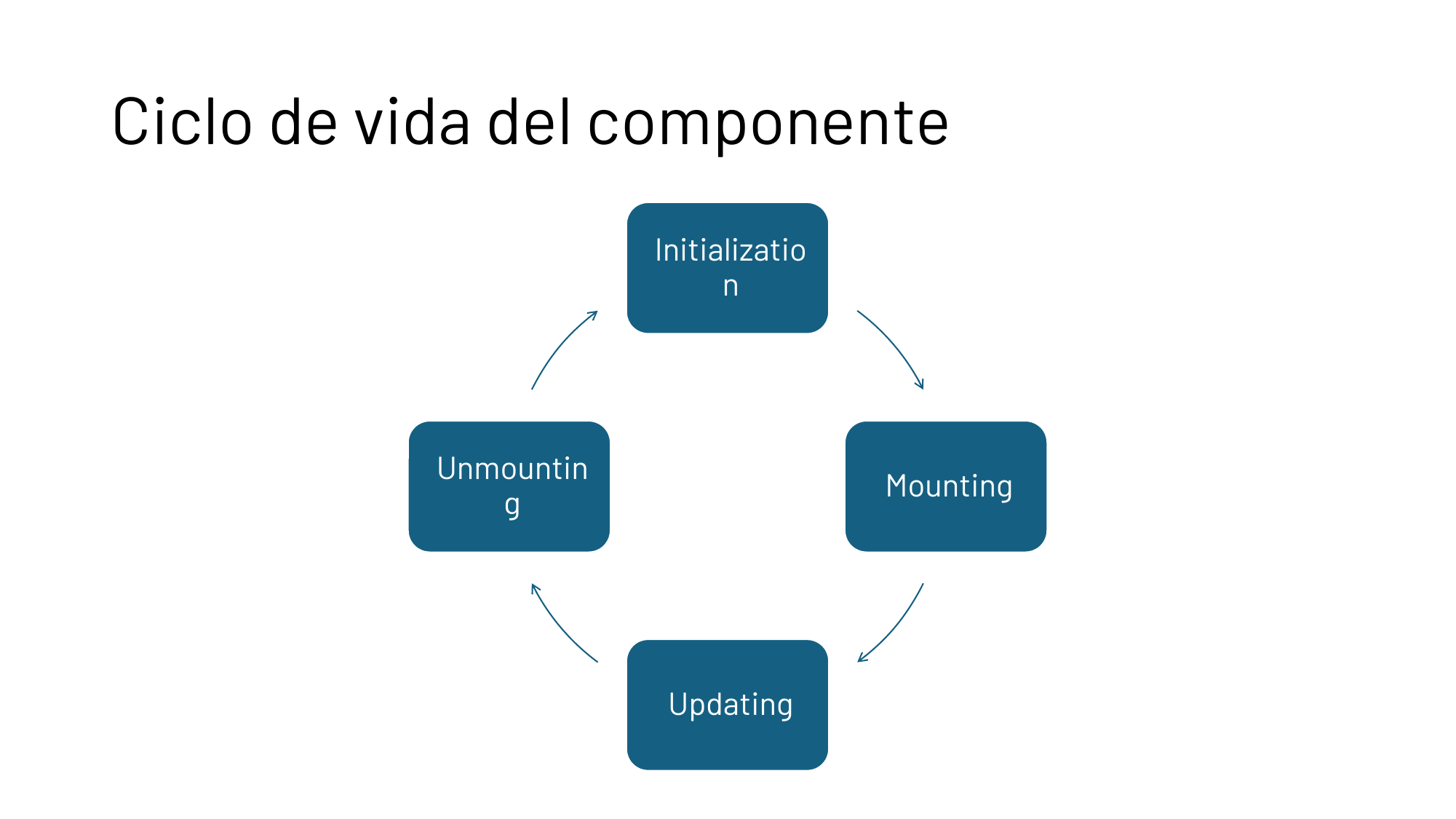

# Ciclo de vida del componente
Initialization
Mounting
Updating
Unmounting